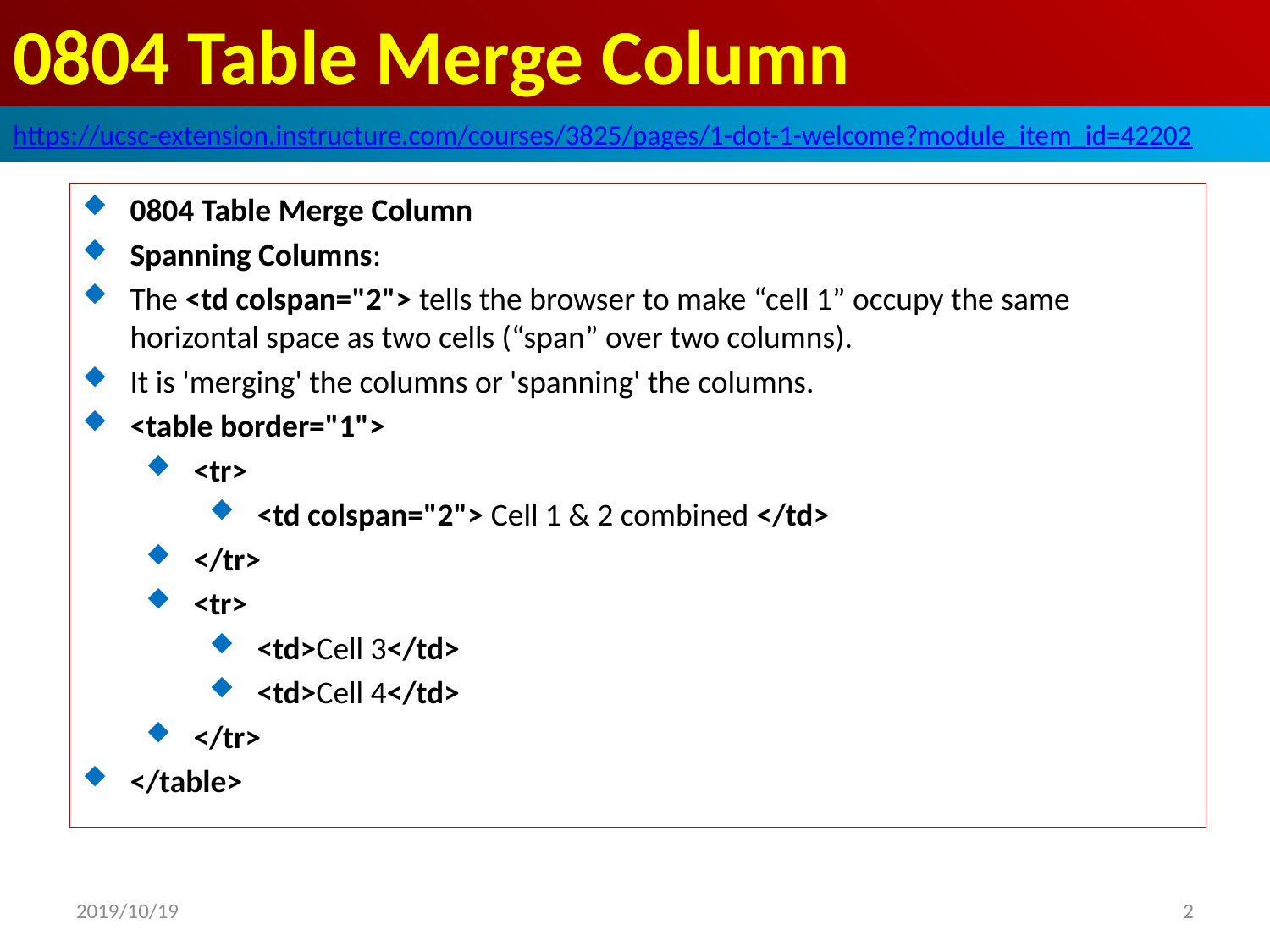

# 0804 Table Merge Column

https://ucsc-extension.instructure.com/courses/3825/pages/1-dot-1-welcome?module_item_id=42202
0804 Table Merge Column
Spanning Columns:
The <td colspan="2"> tells the browser to make “cell 1” occupy the same horizontal space as two cells (“span” over two columns).
It is 'merging' the columns or 'spanning' the columns.
<table border="1">
<tr>
<td colspan="2"> Cell 1 & 2 combined </td>
</tr>
<tr>
<td>Cell 3</td>
<td>Cell 4</td>
</tr>
</table>

2019/10/19
2